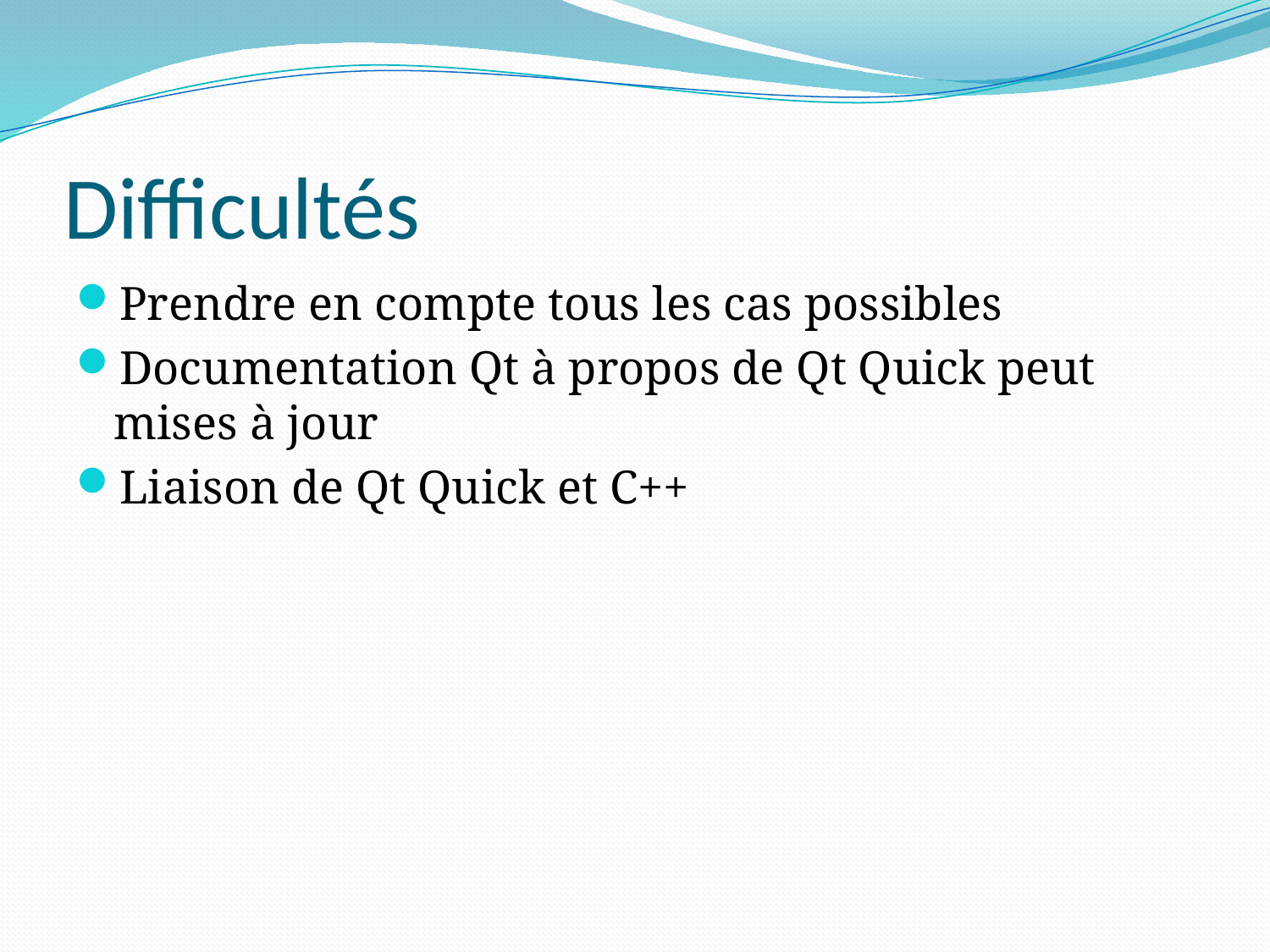

# Difficultés
Prendre en compte tous les cas possibles
Documentation Qt à propos de Qt Quick peut mises à jour
Liaison de Qt Quick et C++